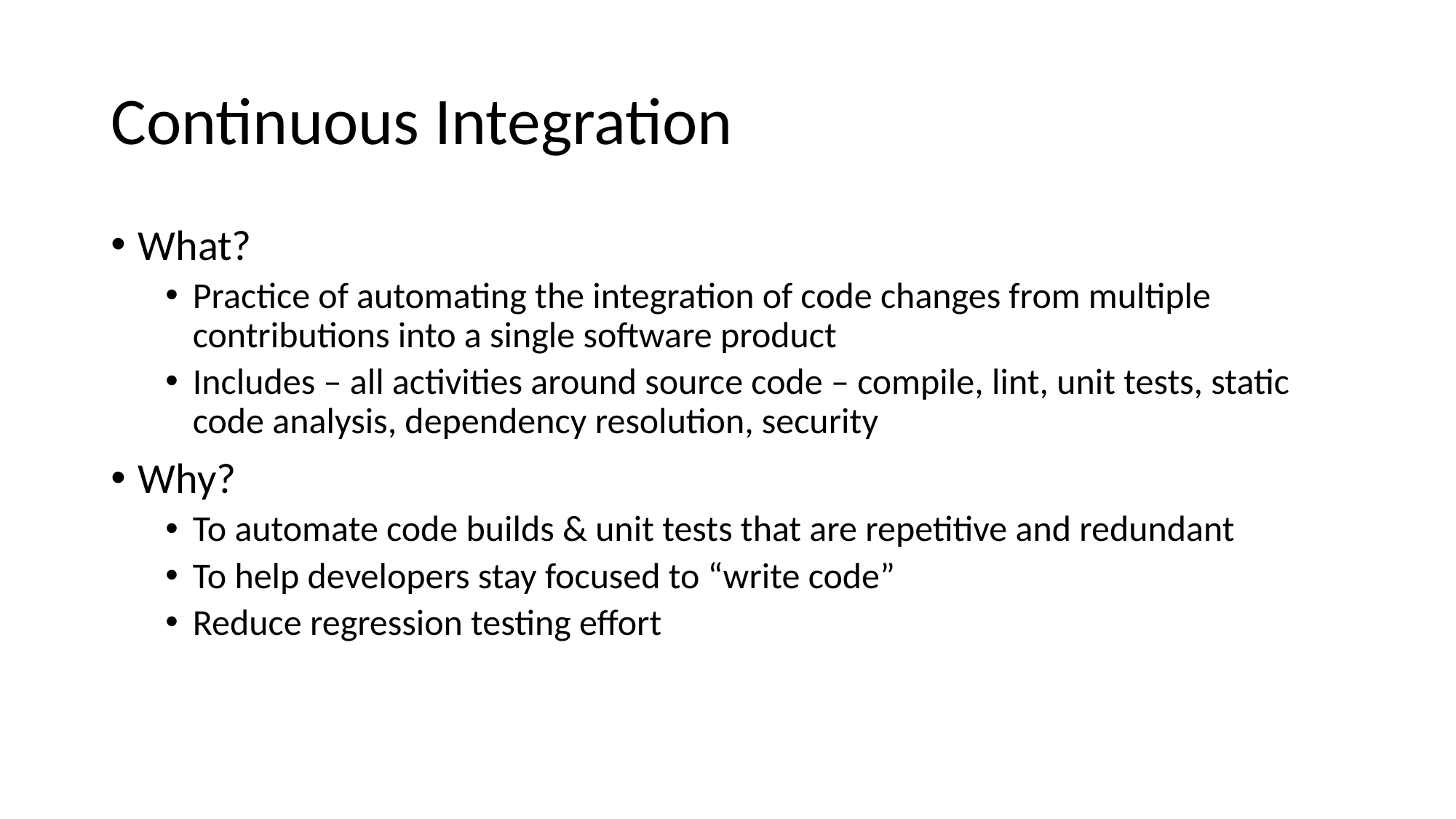

# Continuous Integration
What?
Practice of automating the integration of code changes from multiple contributions into a single software product
Includes – all activities around source code – compile, lint, unit tests, static code analysis, dependency resolution, security
Why?
To automate code builds & unit tests that are repetitive and redundant
To help developers stay focused to “write code”
Reduce regression testing effort